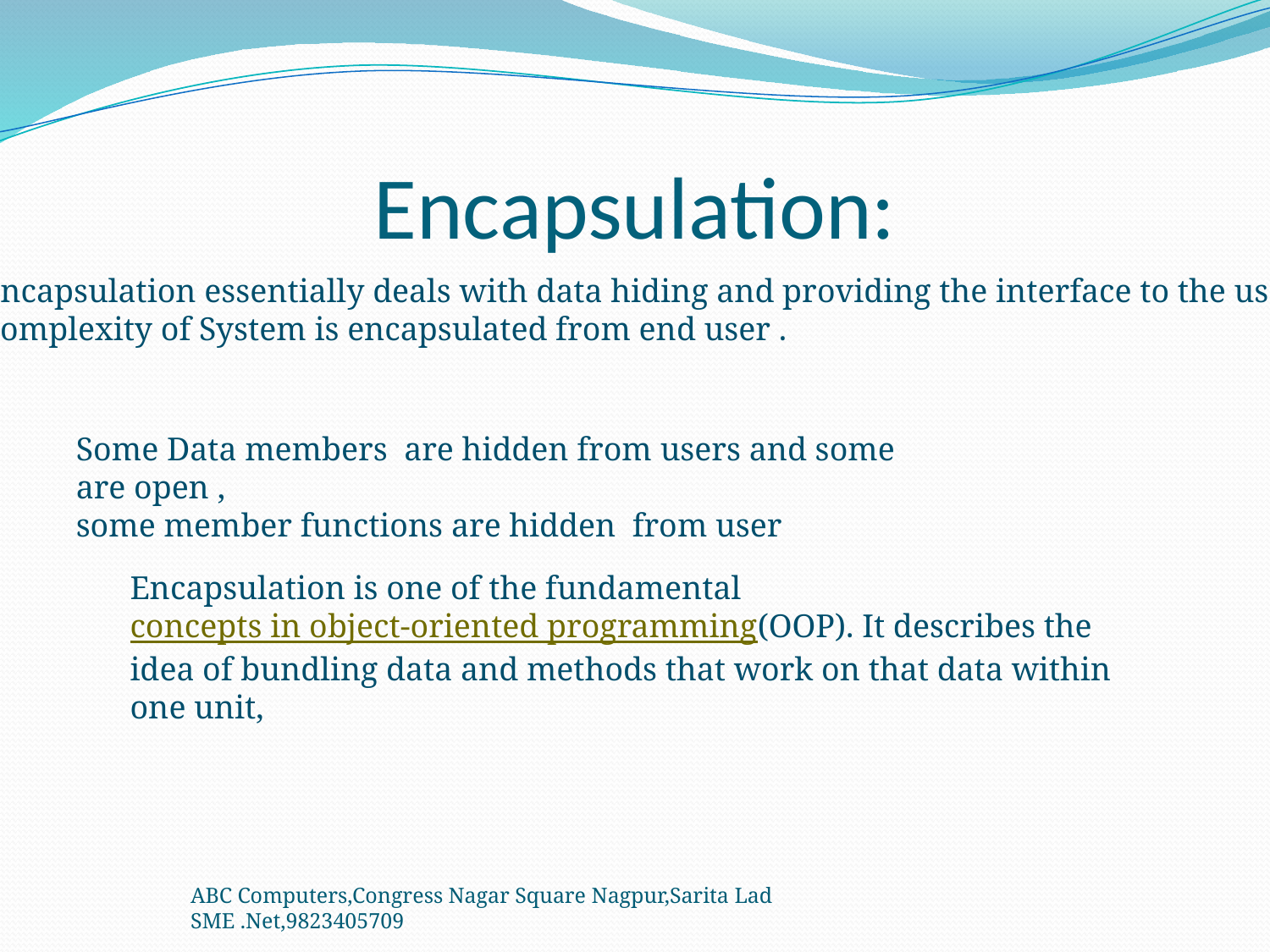

# Encapsulation:
Encapsulation essentially deals with data hiding and providing the interface to the user
Complexity of System is encapsulated from end user .
Some Data members  are hidden from users and some are open ,
some member functions are hidden  from user
Encapsulation is one of the fundamental concepts in object-oriented programming(OOP). It describes the idea of bundling data and methods that work on that data within one unit,
ABC Computers,Congress Nagar Square Nagpur,Sarita Lad SME .Net,9823405709